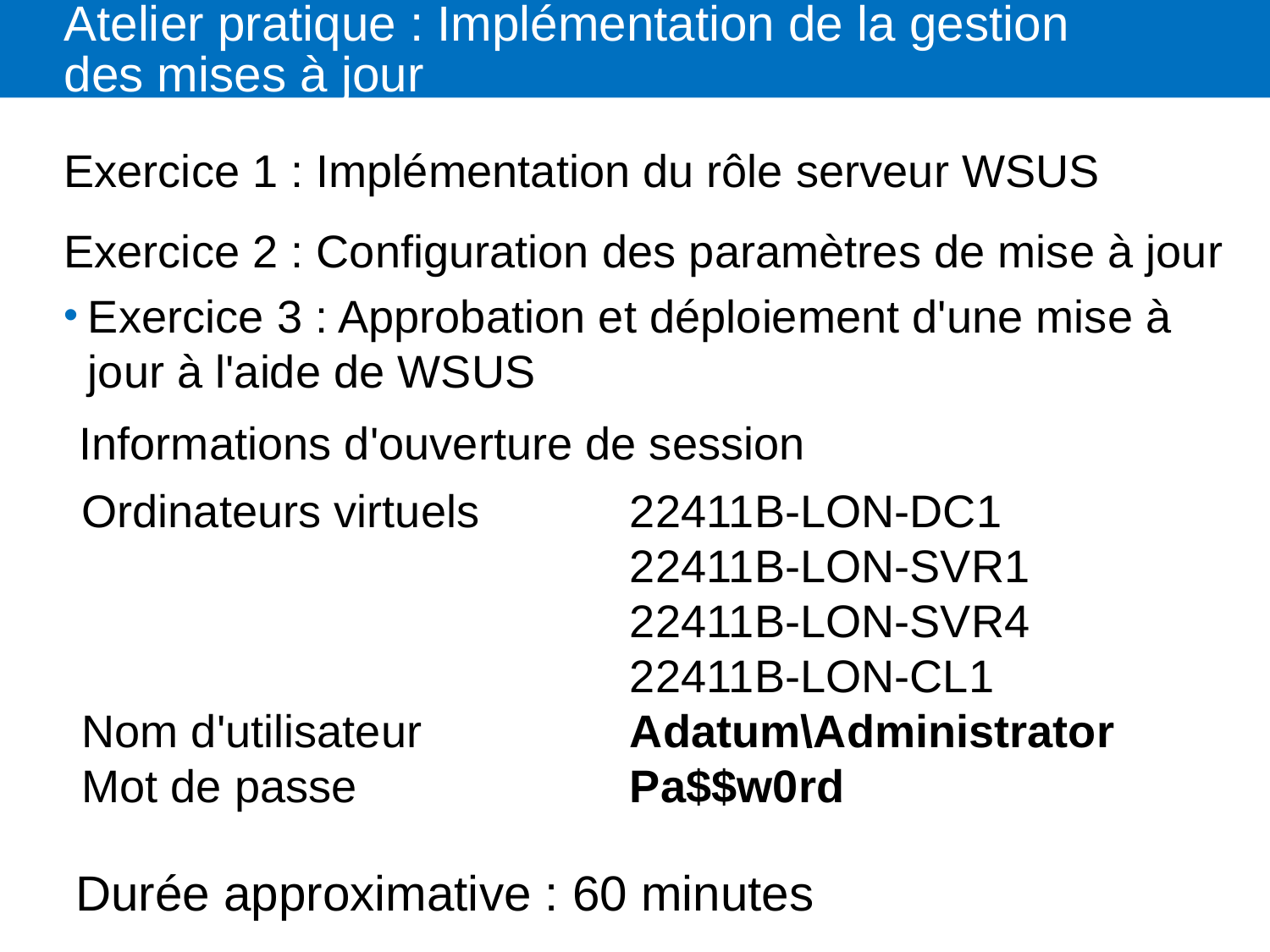

# Atelier pratique : Implémentation de la gestion des mises à jour
Exercice 1 : Implémentation du rôle serveur WSUS
Exercice 2 : Configuration des paramètres de mise à jour
Exercice 3 : Approbation et déploiement d'une mise à jour à l'aide de WSUS
Informations d'ouverture de session
Ordinateurs virtuels	22411B-LON-DC1
	22411B-LON-SVR1
	22411B-LON-SVR4
	22411B-LON-CL1
Nom d'utilisateur	Adatum\Administrator
Mot de passe	Pa$$w0rd

Durée approximative : 60 minutes